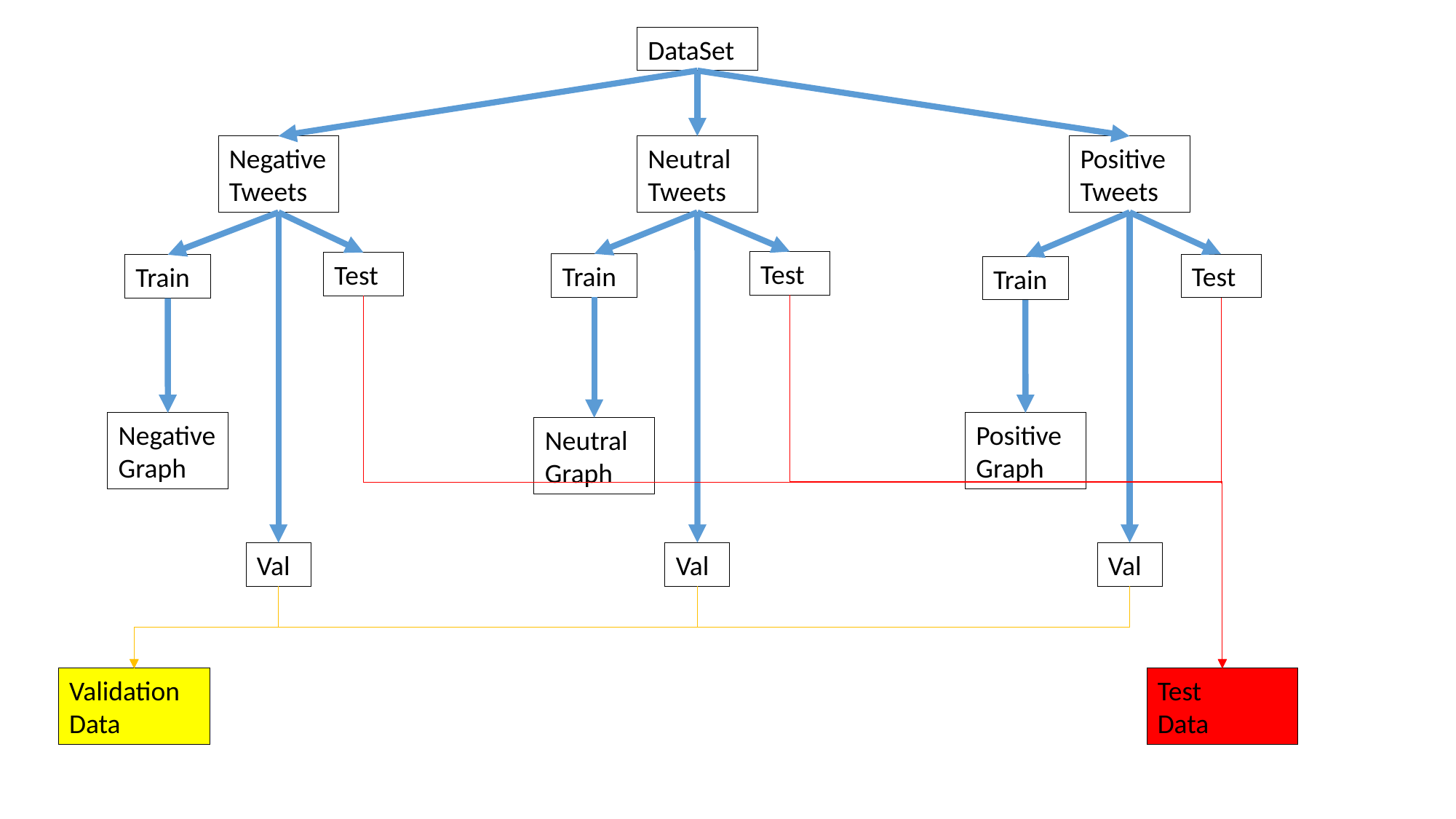

DataSet
Negative
Tweets
Positive
Tweets
Neutral
Tweets
Test
Test
Train
Test
Train
Train
Negative
Graph
Positive
Graph
Neutral
Graph
Val
Val
Val
Validation Data
Test
Data